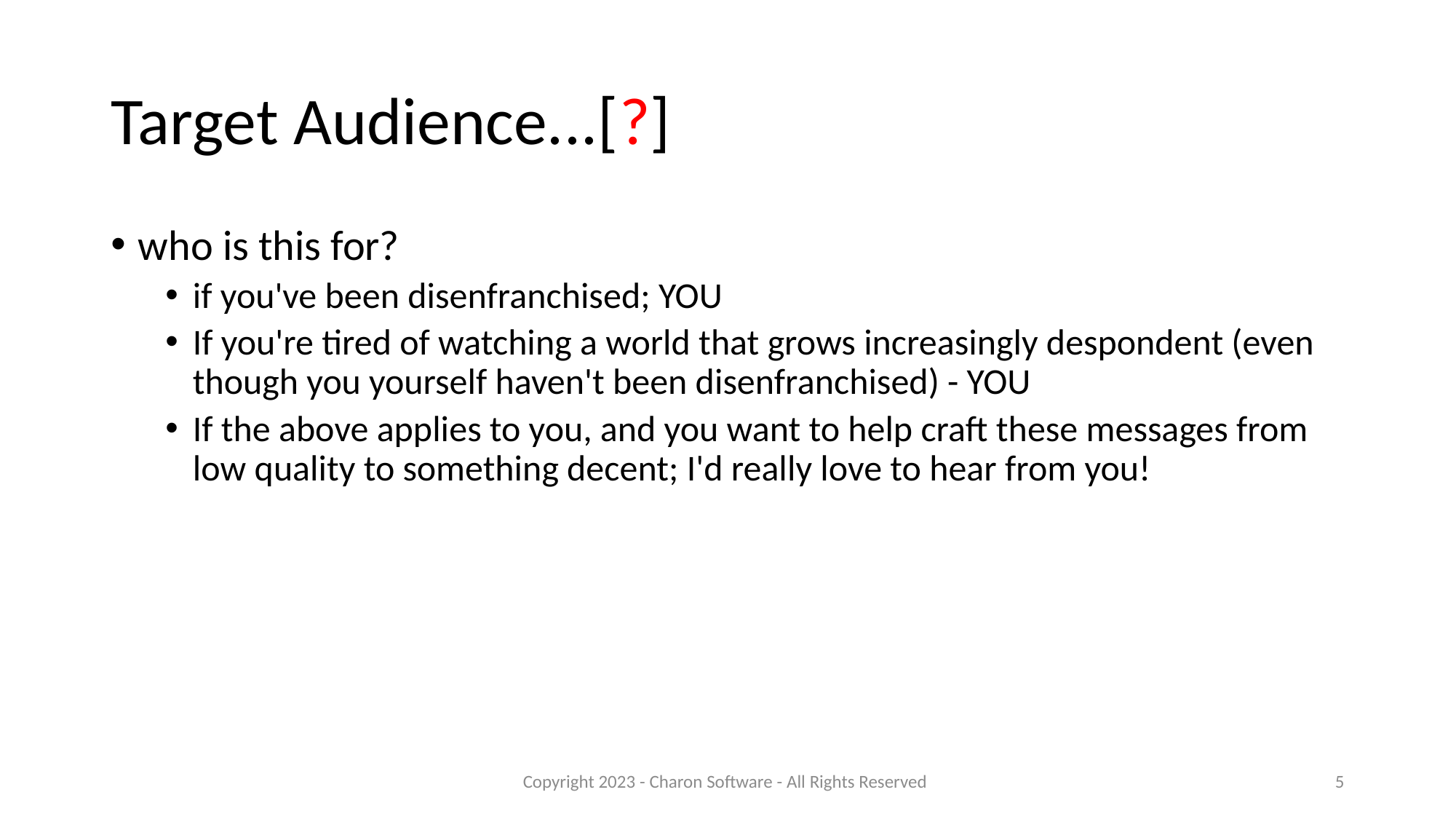

# Target Audience...[?]
who is this for?
if you've been disenfranchised; YOU
If you're tired of watching a world that grows increasingly despondent (even though you yourself haven't been disenfranchised) - YOU
If the above applies to you, and you want to help craft these messages from low quality to something decent; I'd really love to hear from you!

Copyright 2023 - Charon Software - All Rights Reserved
5